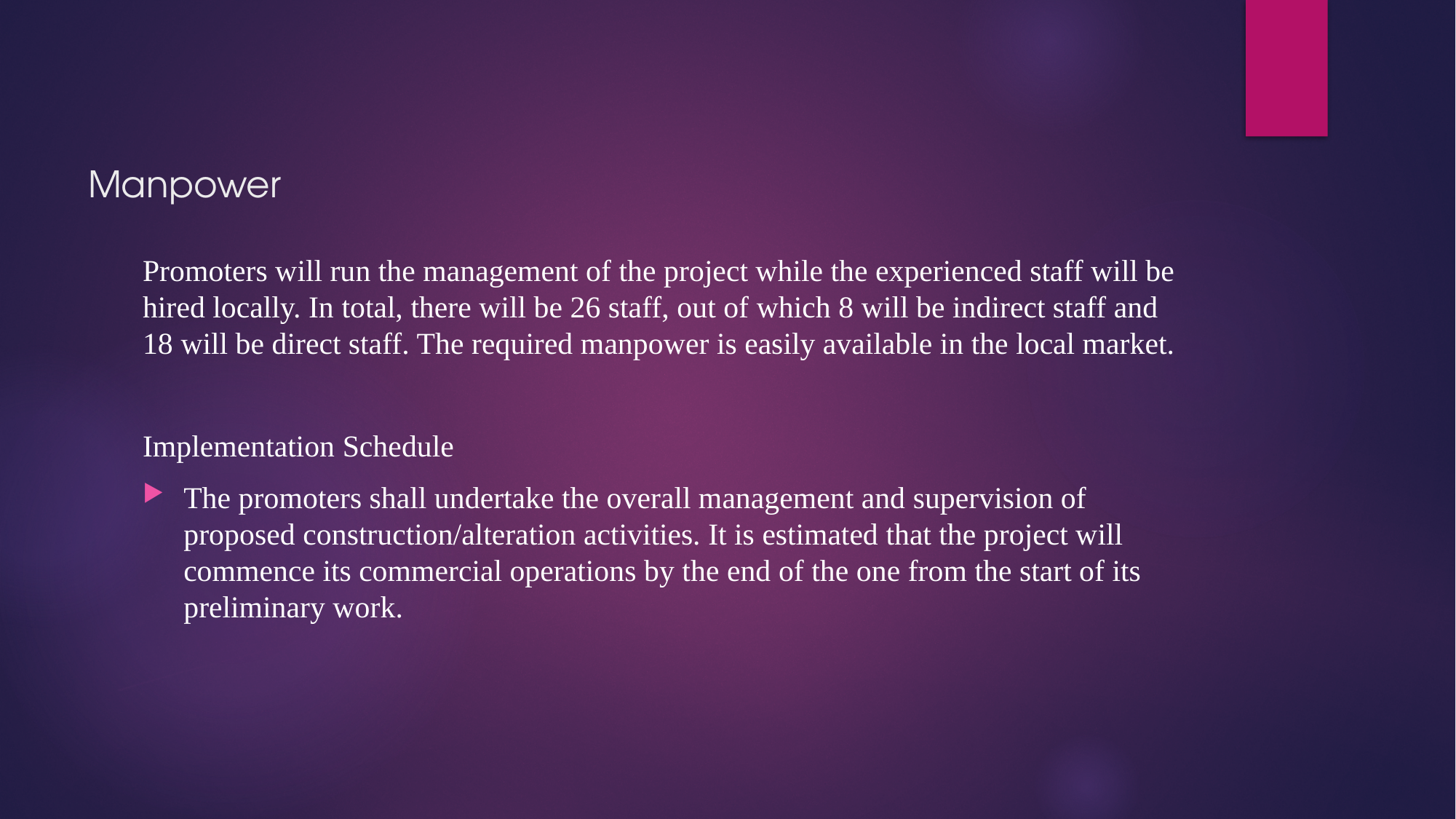

# Manpower
Promoters will run the management of the project while the experienced staff will be hired locally. In total, there will be 26 staff, out of which 8 will be indirect staff and 18 will be direct staff. The required manpower is easily available in the local market.

Implementation Schedule
The promoters shall undertake the overall management and supervision of proposed construction/alteration activities. It is estimated that the project will commence its commercial operations by the end of the one from the start of its preliminary work.